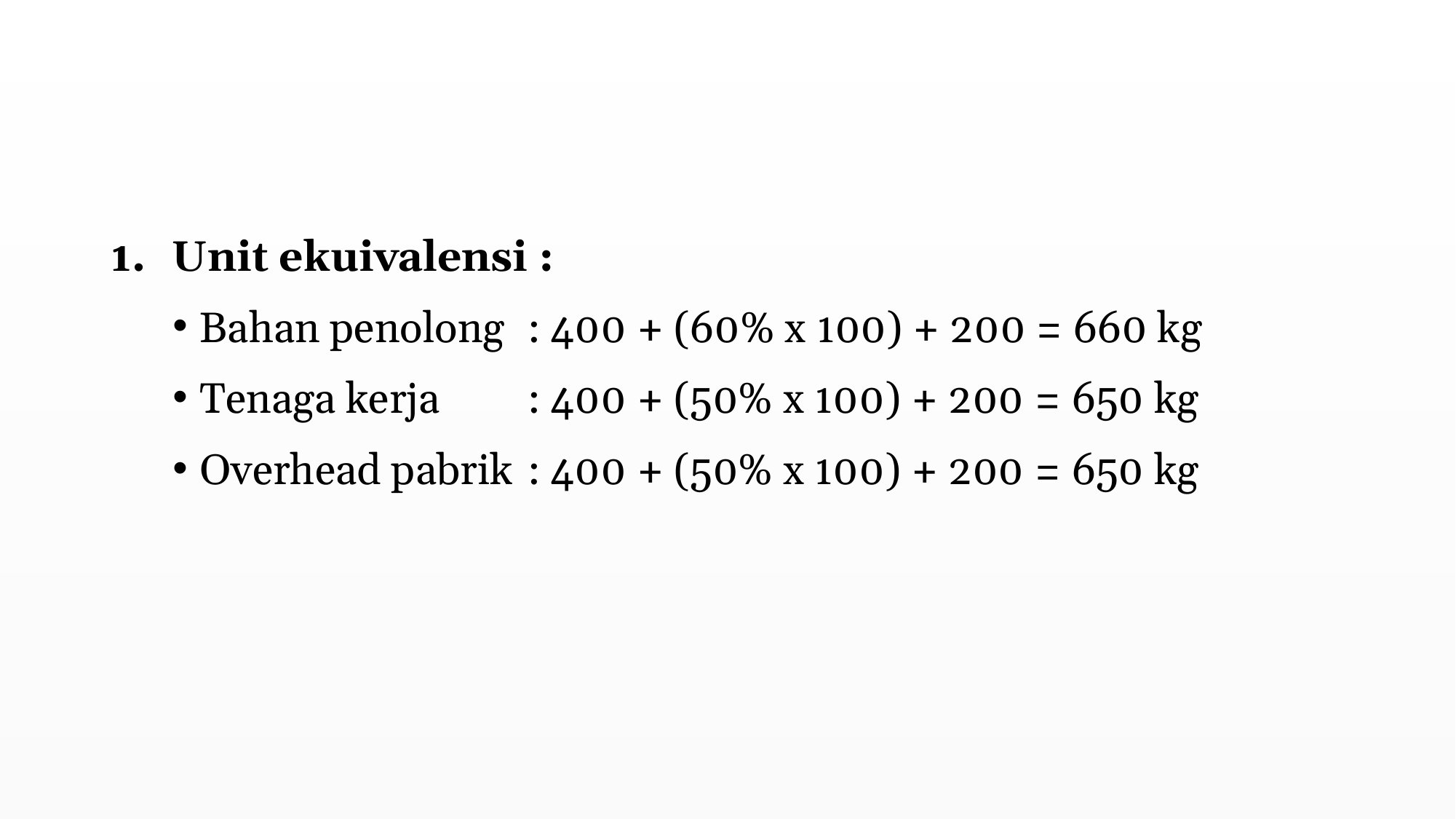

#
Unit ekuivalensi :
Bahan penolong 	: 400 + (60% x 100) + 200 = 660 kg
Tenaga kerja 	: 400 + (50% x 100) + 200 = 650 kg
Overhead pabrik 	: 400 + (50% x 100) + 200 = 650 kg